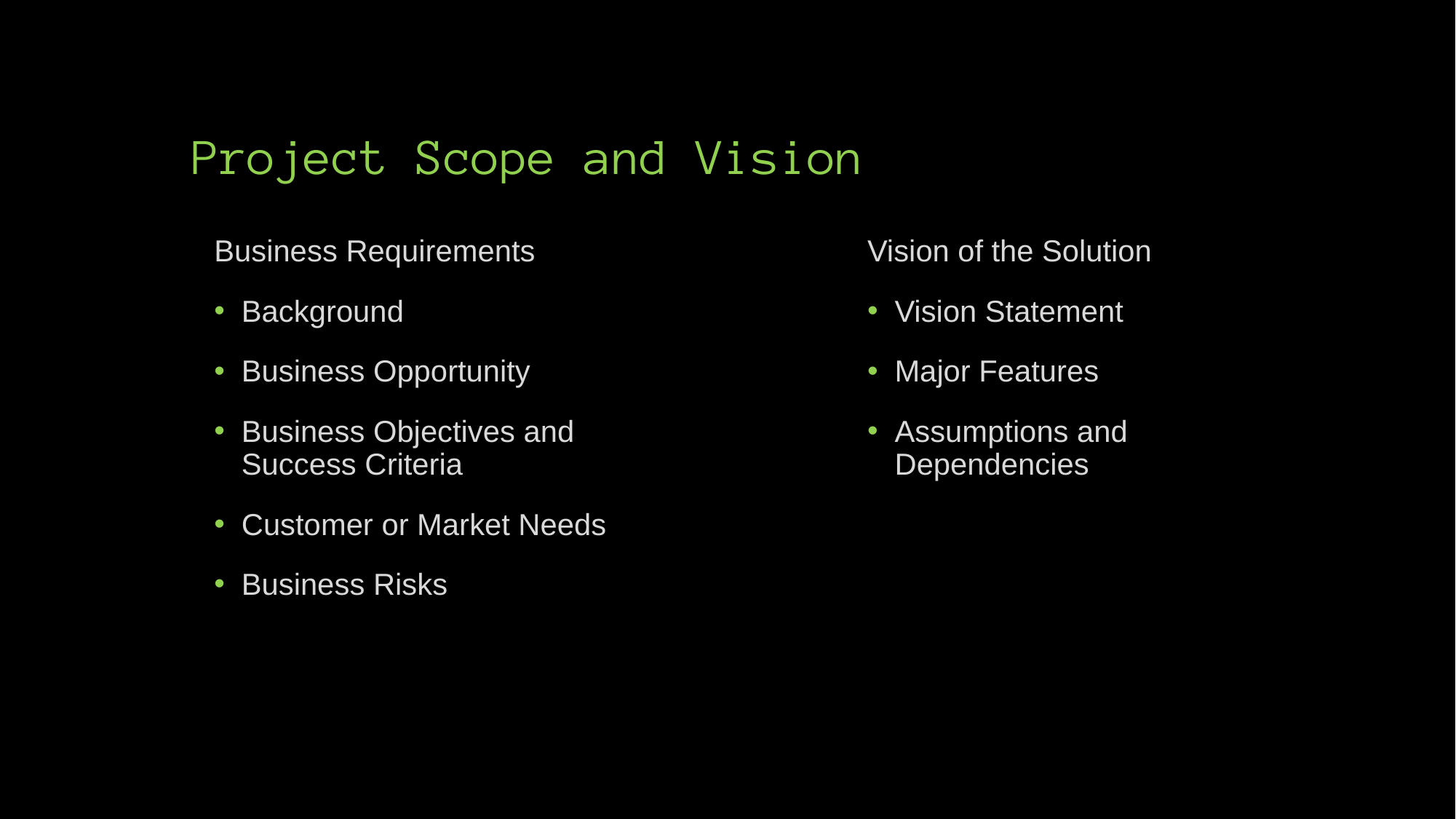

# Project Scope and Vision
Business Requirements
Background
Business Opportunity
Business Objectives and Success Criteria
Customer or Market Needs
Business Risks
Vision of the Solution
Vision Statement
Major Features
Assumptions and Dependencies